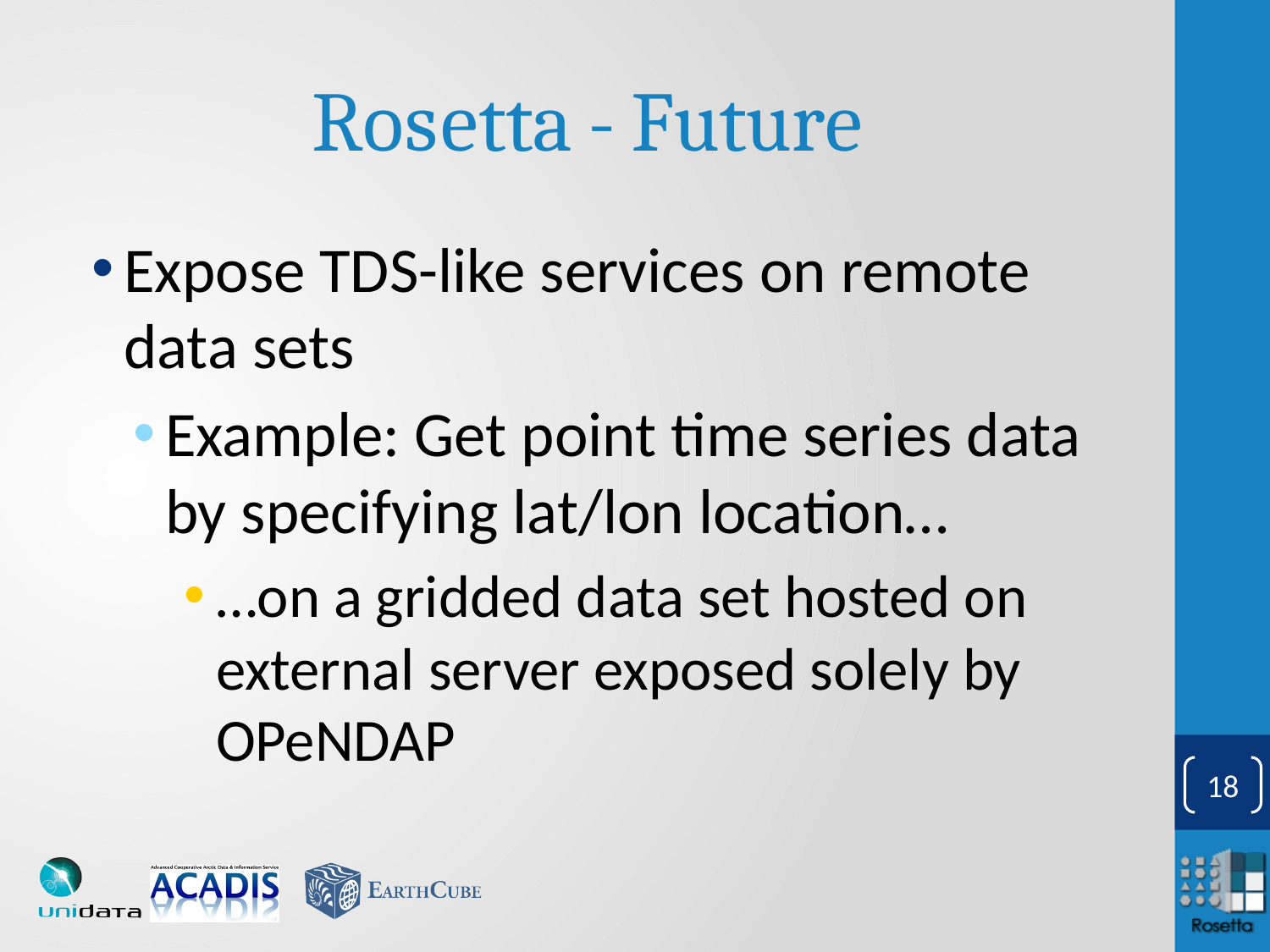

# Rosetta - Future
Expose TDS-like services on remote data sets
Example: Get point time series data by specifying lat/lon location…
…on a gridded data set hosted on external server exposed solely by OPeNDAP
18